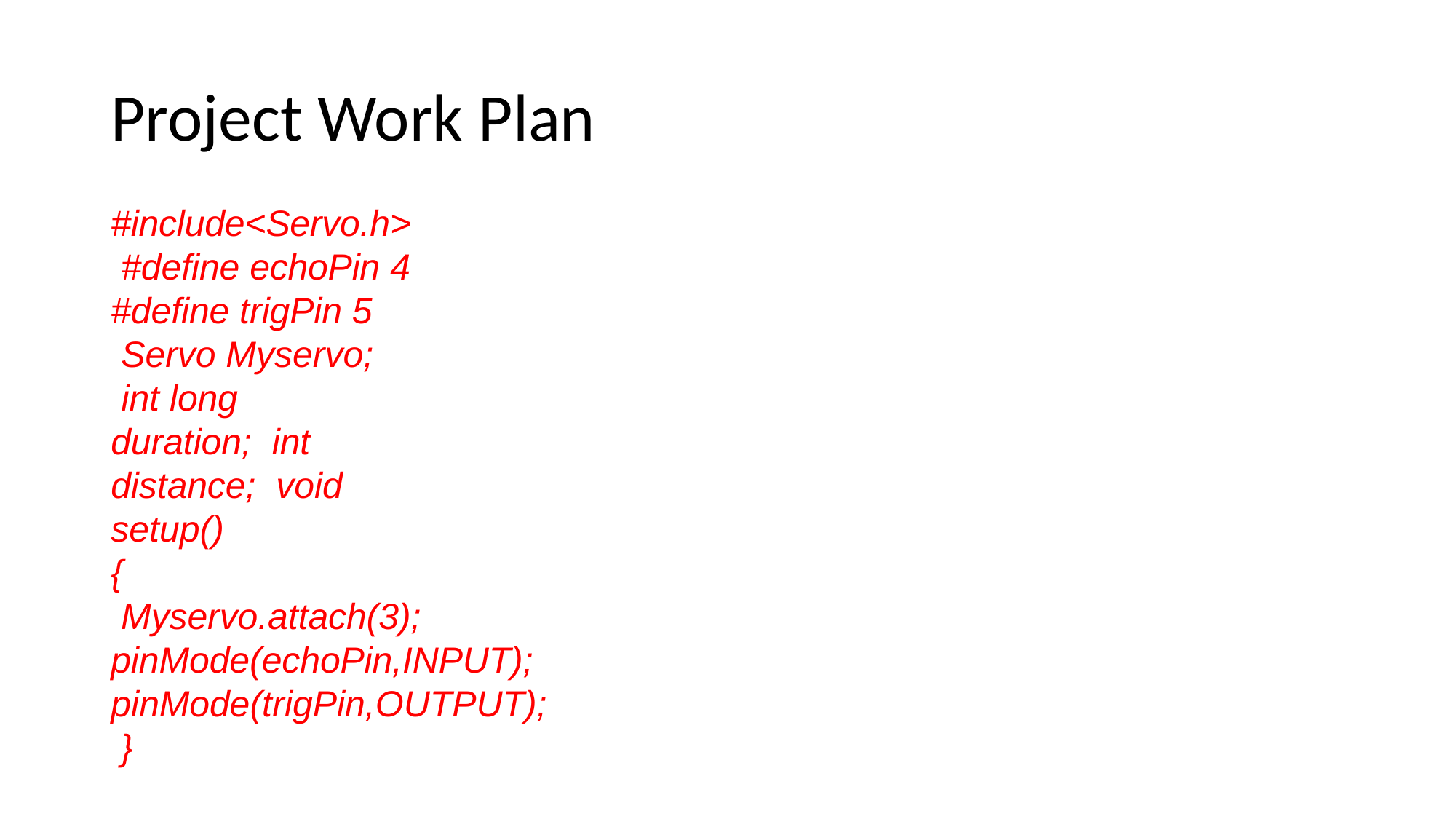

# Project Work Plan
#include<Servo.h>  #define echoPin 4
#define trigPin 5  Servo Myservo;  int long duration;  int distance;  void setup()
{
Myservo.attach(3);  pinMode(echoPin,INPUT);  pinMode(trigPin,OUTPUT);
}